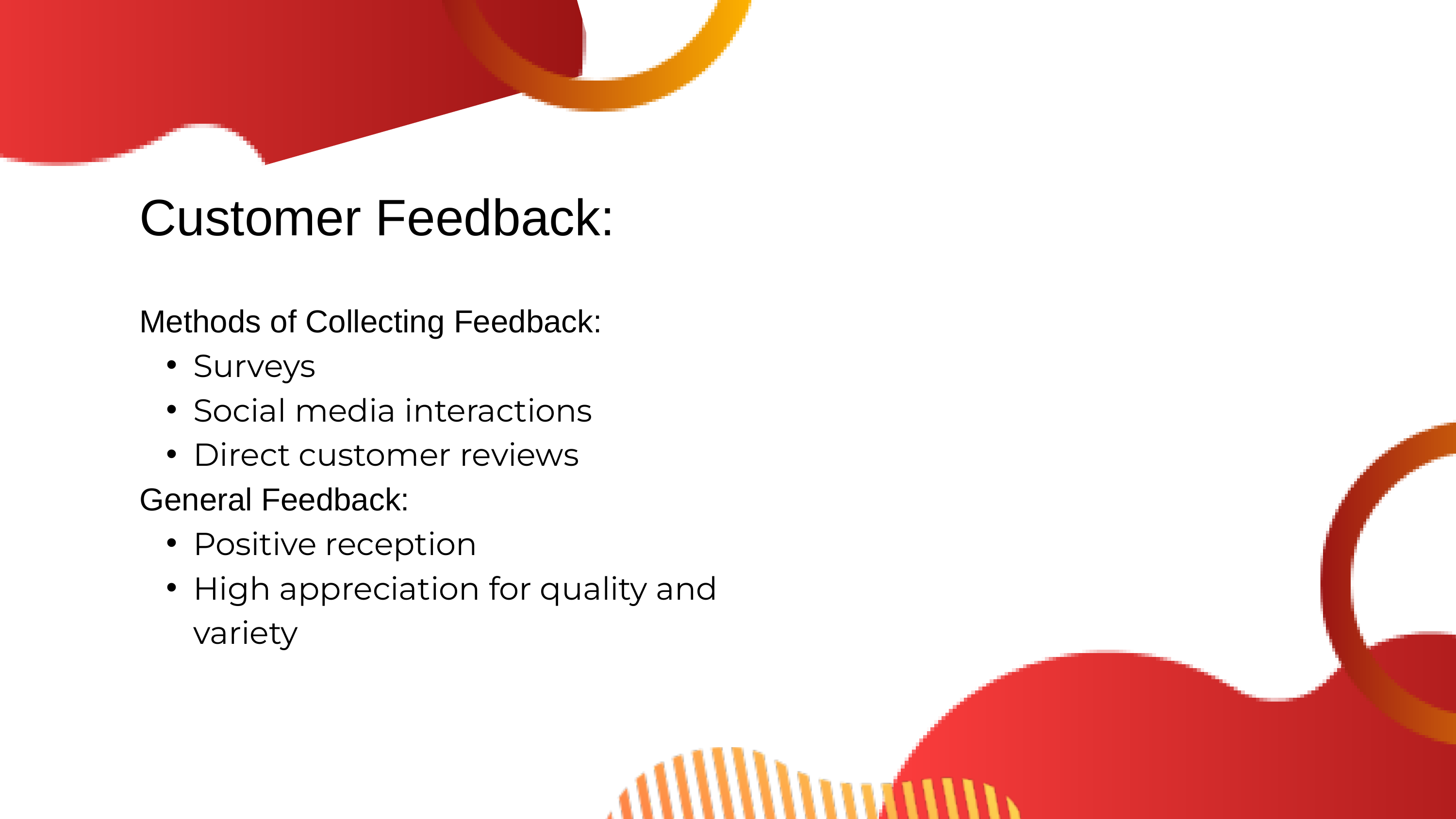

Customer Feedback:
Methods of Collecting Feedback:
Surveys
Social media interactions
Direct customer reviews
General Feedback:
Positive reception
High appreciation for quality and variety